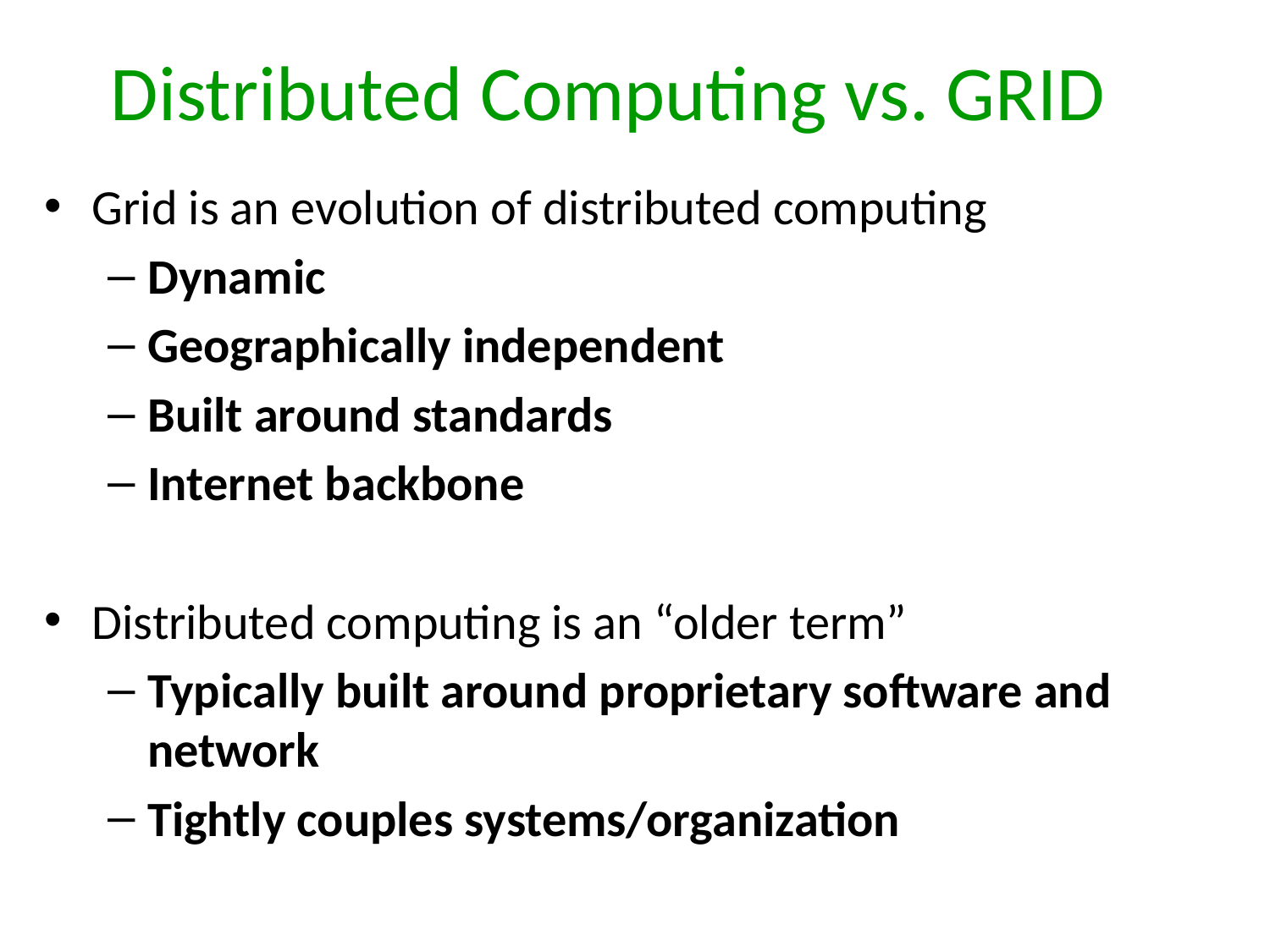

# Distributed Computing vs. GRID
Grid is an evolution of distributed computing
Dynamic
Geographically independent
Built around standards
Internet backbone

Distributed computing is an “older term”
Typically built around proprietary software and network
Tightly couples systems/organization